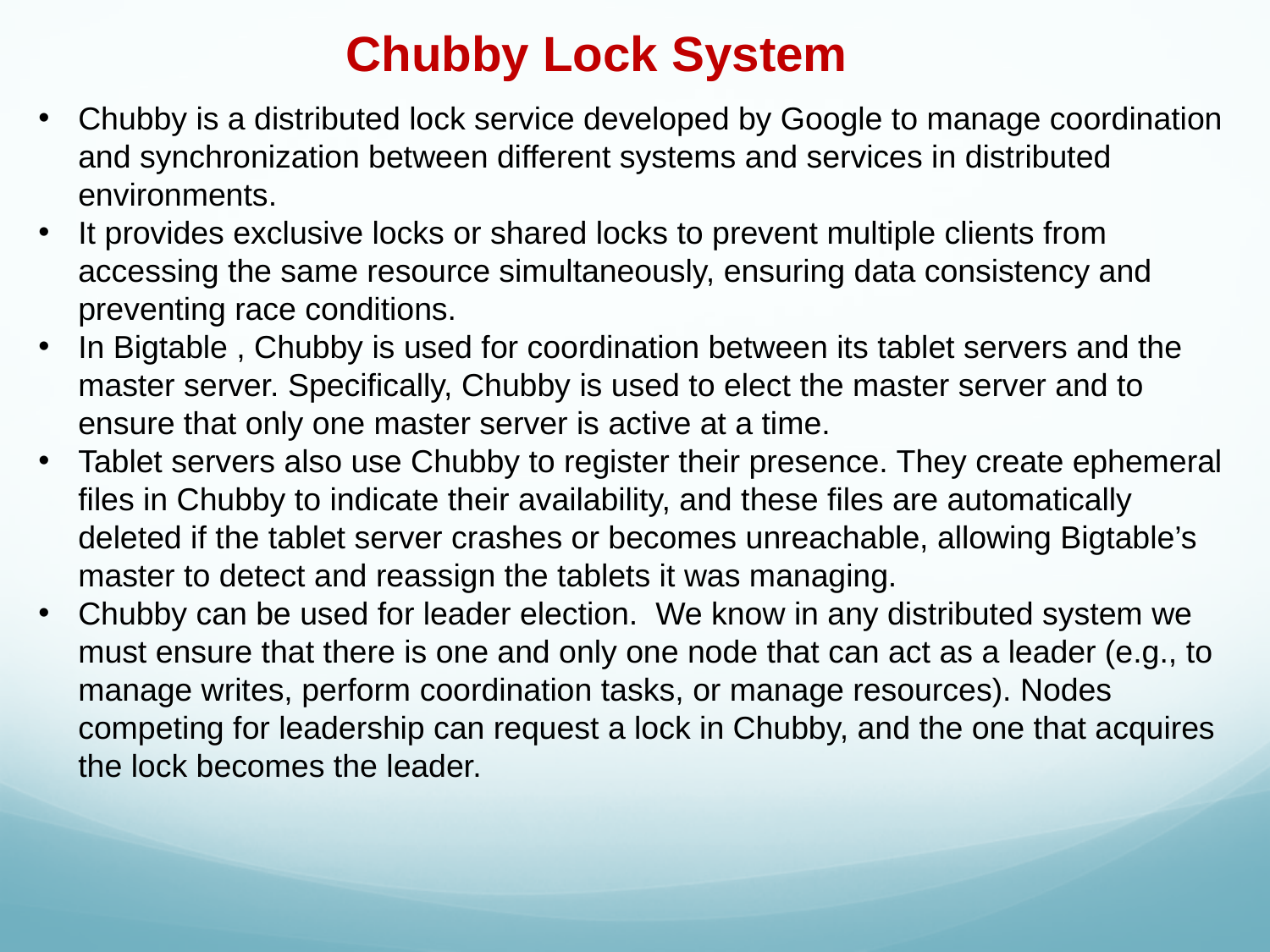

Chubby Lock System
Chubby is a distributed lock service developed by Google to manage coordination and synchronization between different systems and services in distributed environments.
It provides exclusive locks or shared locks to prevent multiple clients from accessing the same resource simultaneously, ensuring data consistency and preventing race conditions.
In Bigtable , Chubby is used for coordination between its tablet servers and the master server. Specifically, Chubby is used to elect the master server and to ensure that only one master server is active at a time.
Tablet servers also use Chubby to register their presence. They create ephemeral files in Chubby to indicate their availability, and these files are automatically deleted if the tablet server crashes or becomes unreachable, allowing Bigtable’s master to detect and reassign the tablets it was managing.
Chubby can be used for leader election.  We know in any distributed system we must ensure that there is one and only one node that can act as a leader (e.g., to manage writes, perform coordination tasks, or manage resources). Nodes competing for leadership can request a lock in Chubby, and the one that acquires the lock becomes the leader.